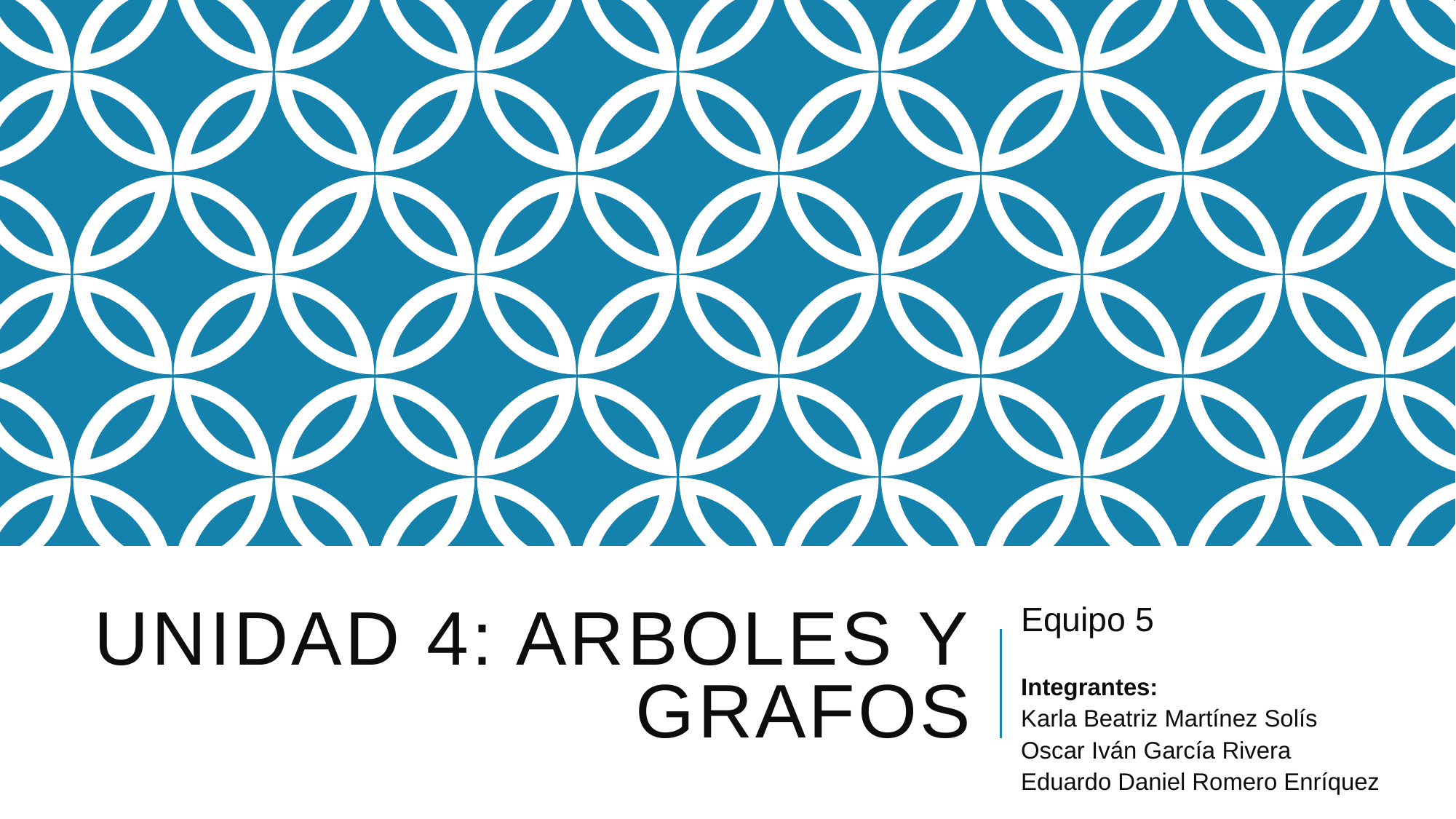

# Unidad 4: Arboles y grafos
Equipo 5
Integrantes:
Karla Beatriz Martínez Solís
Oscar Iván García Rivera
Eduardo Daniel Romero Enríquez